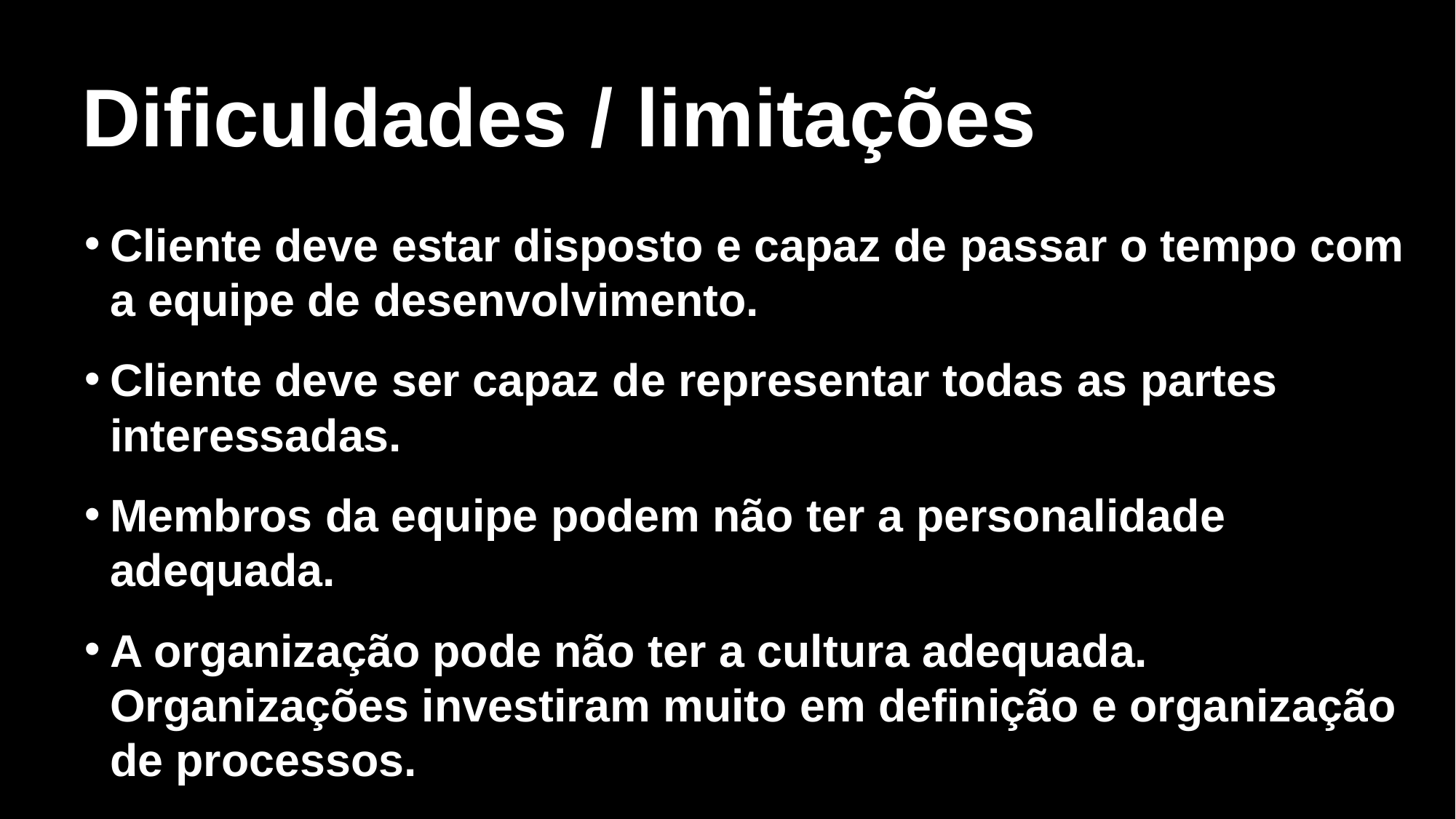

# Dificuldades / limitações
Cliente deve estar disposto e capaz de passar o tempo com a equipe de desenvolvimento.
Cliente deve ser capaz de representar todas as partes interessadas.
Membros da equipe podem não ter a personalidade adequada.
A organização pode não ter a cultura adequada. Organizações investiram muito em definição e organização de processos.